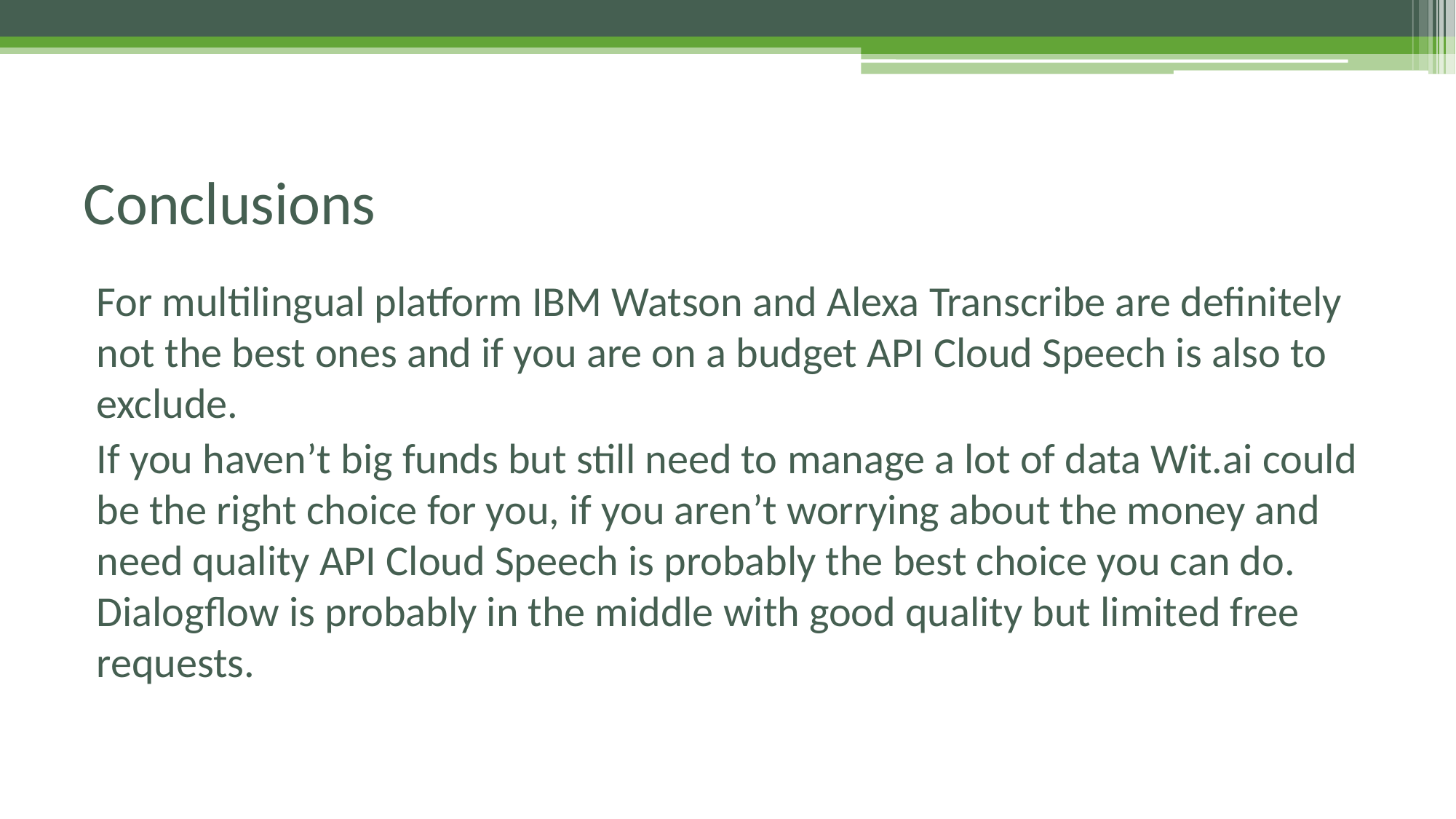

# Conclusions
For multilingual platform IBM Watson and Alexa Transcribe are definitely not the best ones and if you are on a budget API Cloud Speech is also to exclude.
If you haven’t big funds but still need to manage a lot of data Wit.ai could be the right choice for you, if you aren’t worrying about the money and need quality API Cloud Speech is probably the best choice you can do. Dialogflow is probably in the middle with good quality but limited free requests.